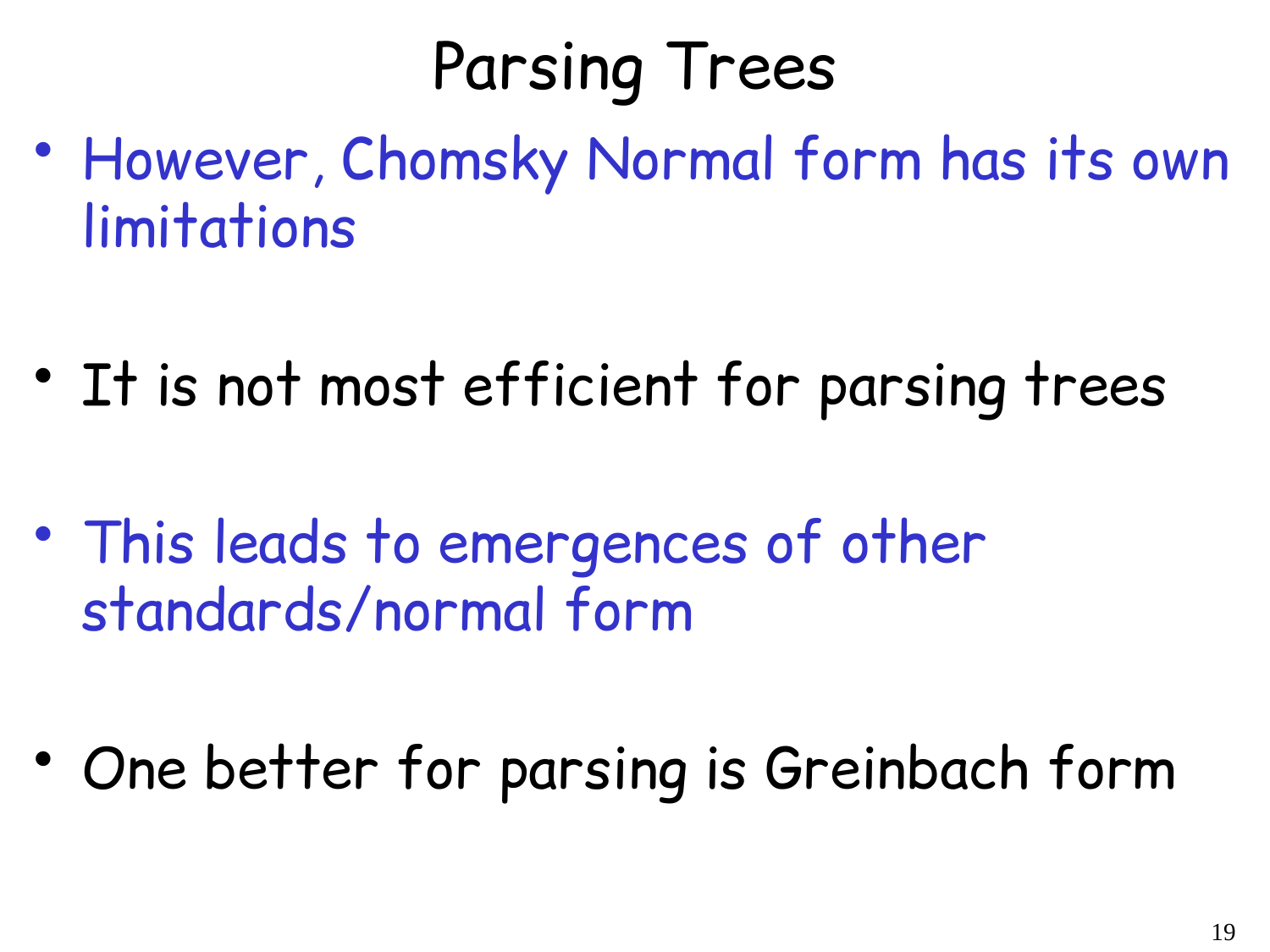

# Parsing Trees
However, Chomsky Normal form has its own limitations

It is not most efficient for parsing trees

This leads to emergences of other standards/normal form

One better for parsing is Greinbach form
19